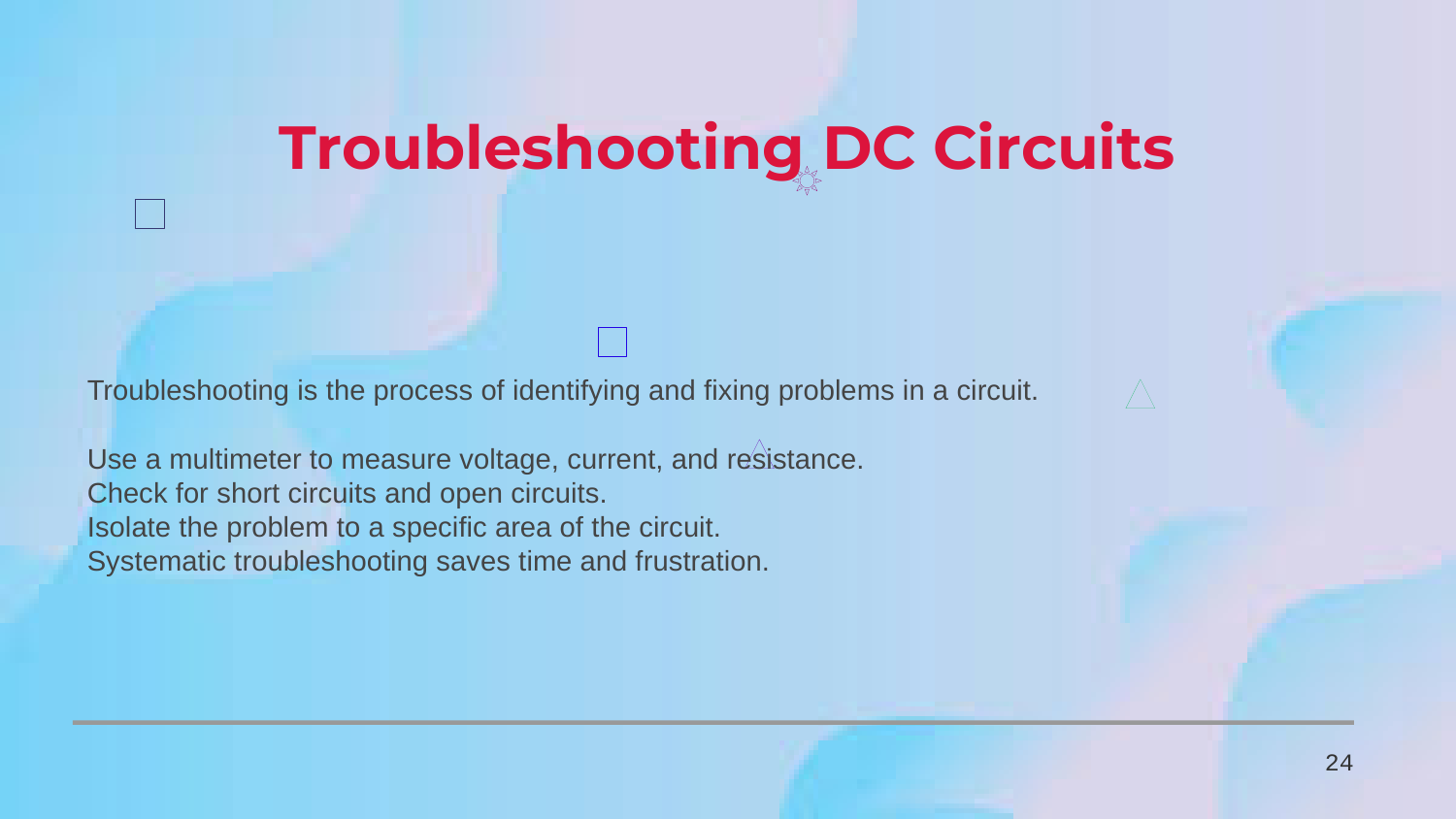

Troubleshooting DC Circuits

Troubleshooting is the process of identifying and fixing problems in a circuit.

Use a multimeter to measure voltage, current, and resistance.
Check for short circuits and open circuits.
Isolate the problem to a specific area of the circuit.
Systematic troubleshooting saves time and frustration.

24